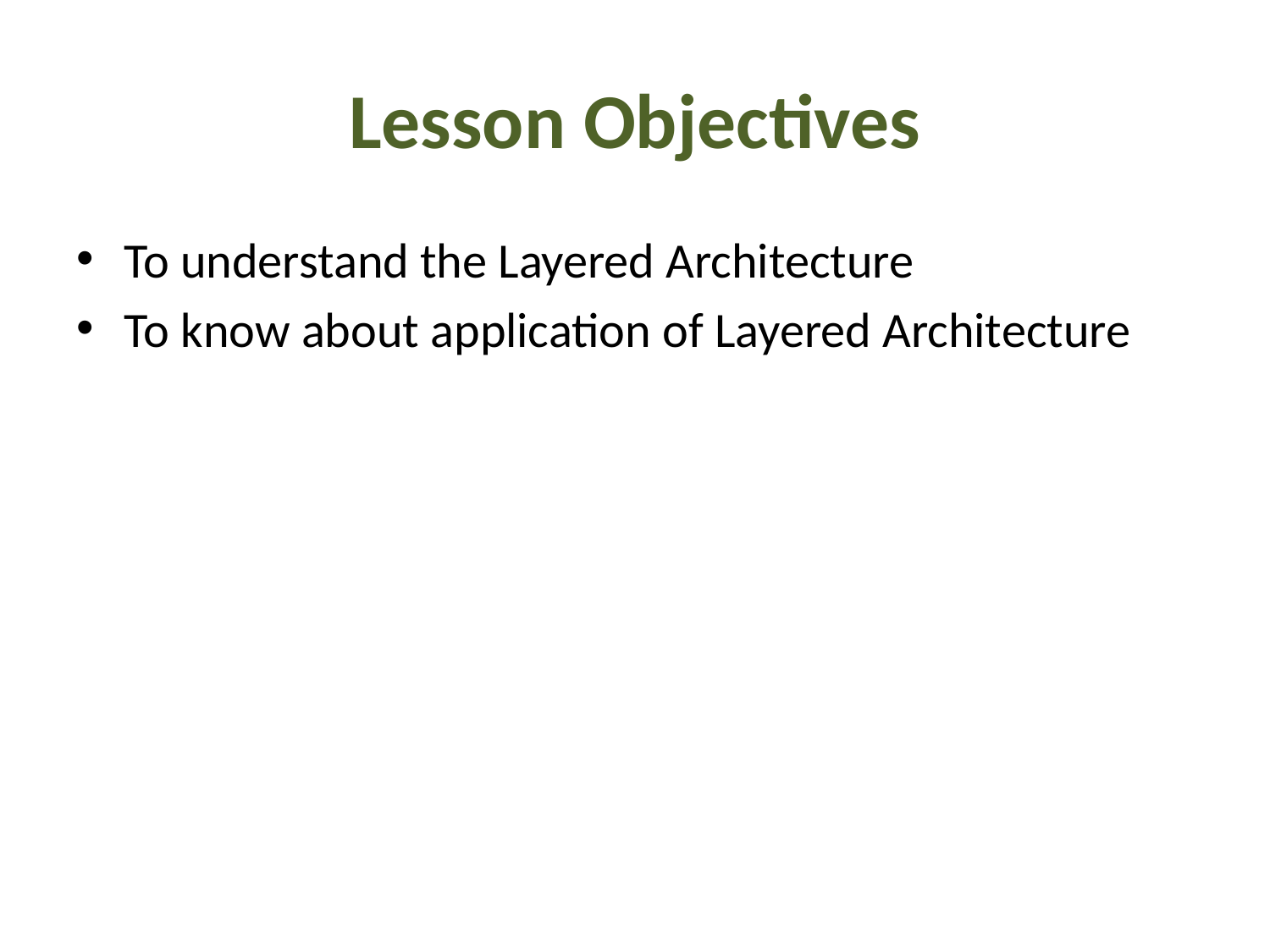

# Lesson Objectives
To understand the Layered Architecture
To know about application of Layered Architecture